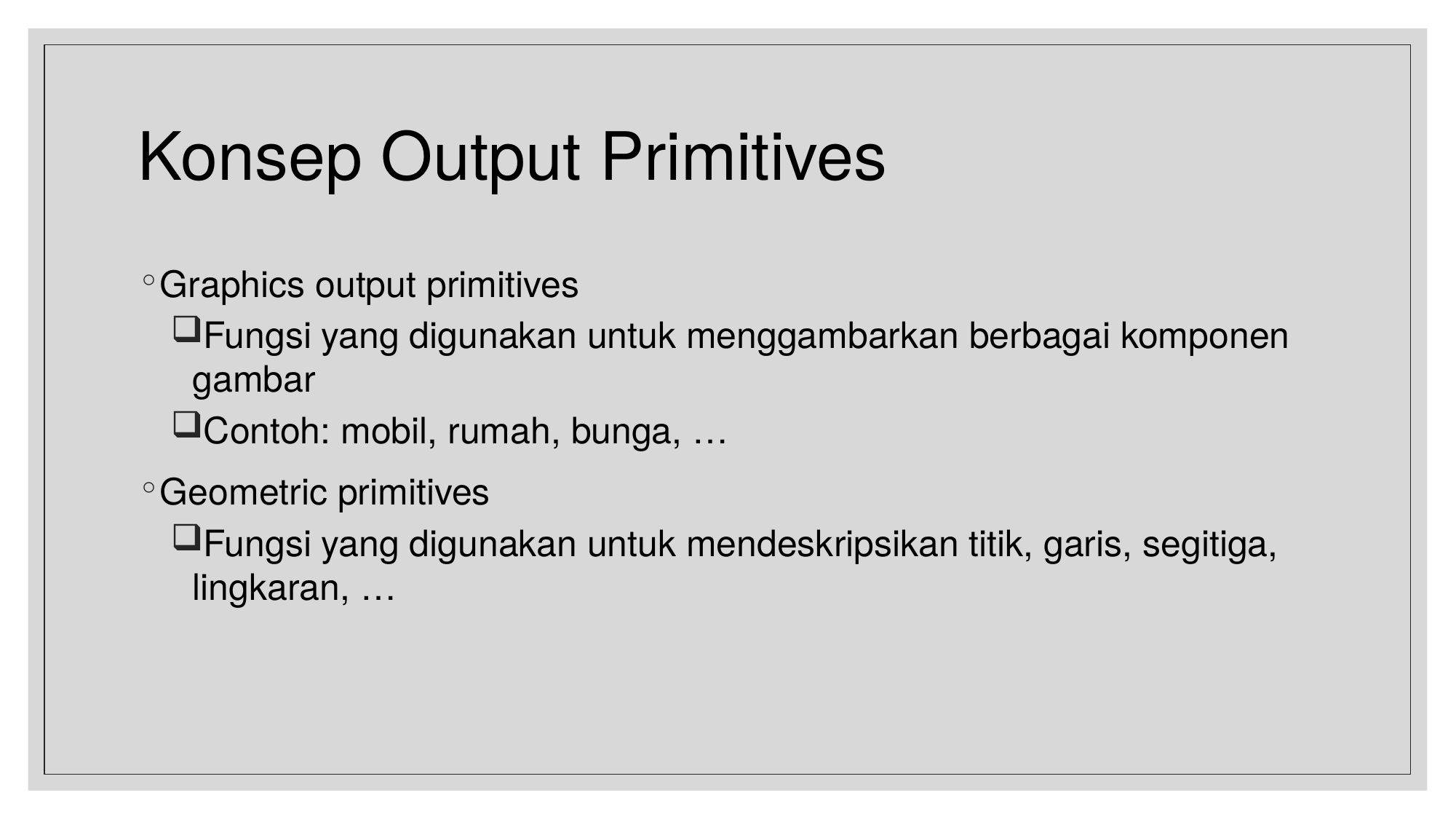

# Konsep Output Primitives
Graphics output primitives
Fungsi yang digunakan untuk menggambarkan berbagai komponen gambar
Contoh: mobil, rumah, bunga, …
Geometric primitives
Fungsi yang digunakan untuk mendeskripsikan titik, garis, segitiga, lingkaran, …